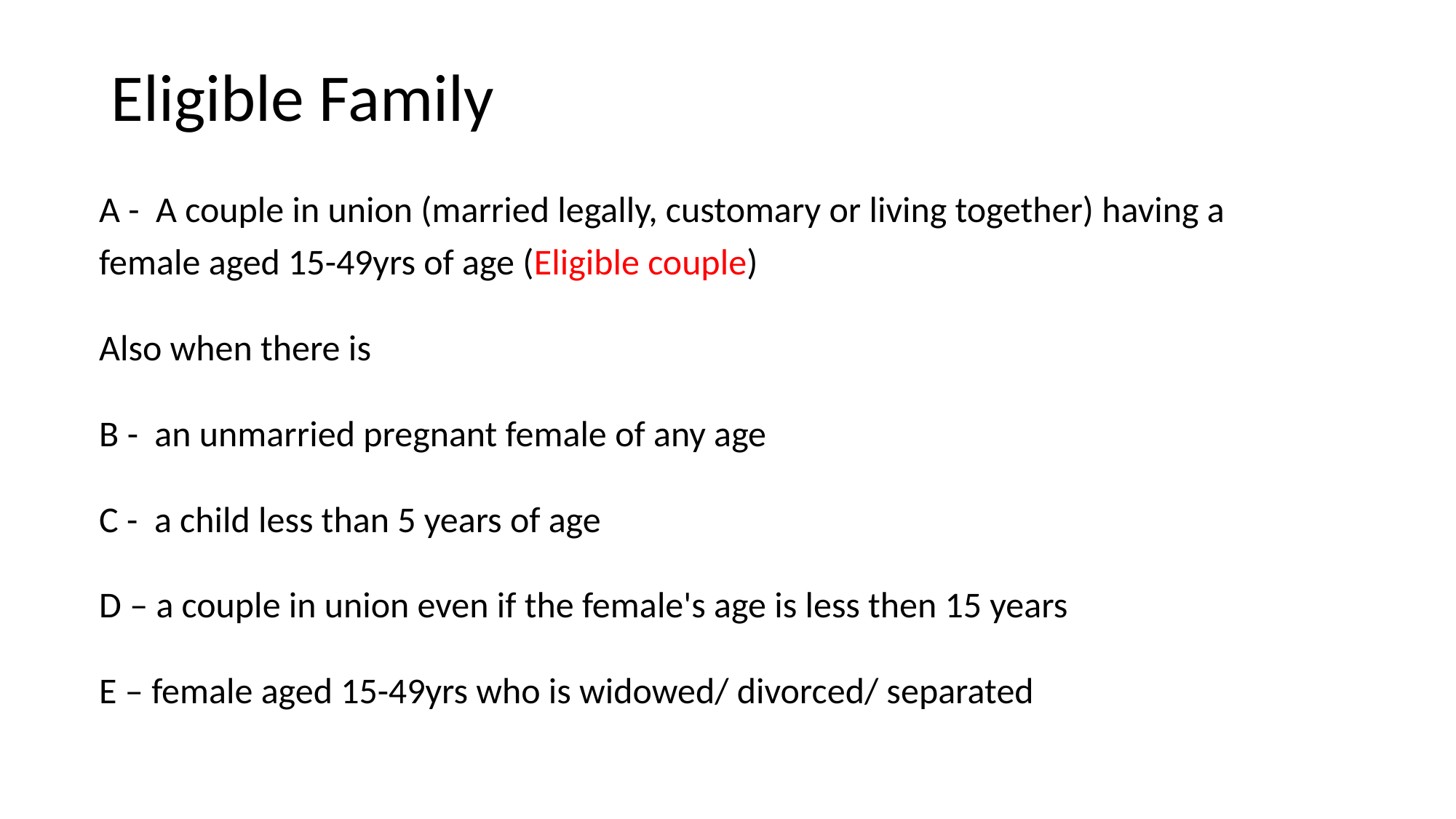

# Eligible Family
A -  A couple in union (married legally, customary or living together) having a female aged 15-49yrs of age (Eligible couple)
Also when there is
B -  an unmarried pregnant female of any age
C -  a child less than 5 years of age
D – a couple in union even if the female's age is less then 15 years
E – female aged 15-49yrs who is widowed/ divorced/ separated